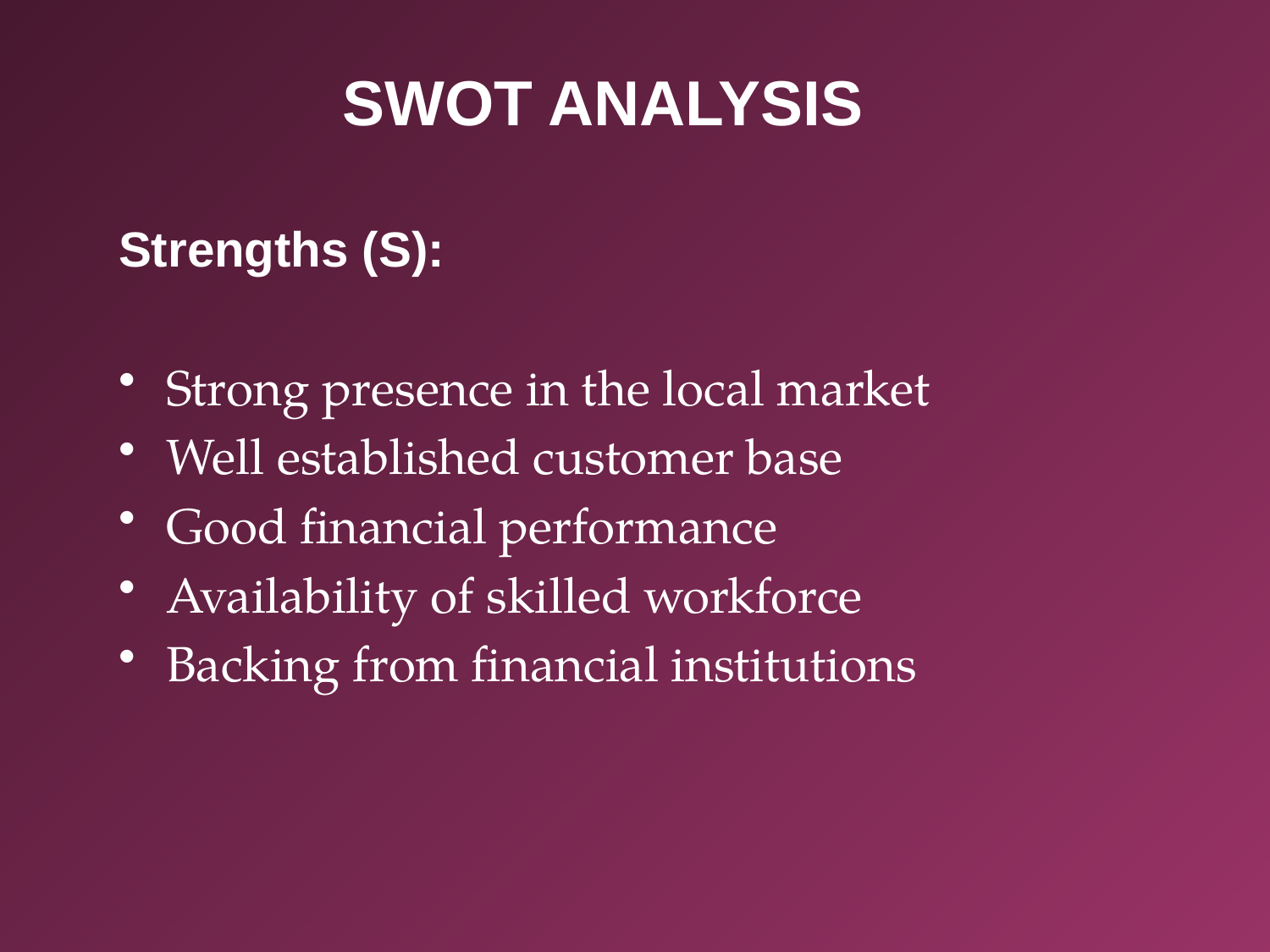

# SWOT ANALYSIS
Strengths (S):

Strong presence in the local market
Well established customer base
Good financial performance
Availability of skilled workforce
Backing from financial institutions